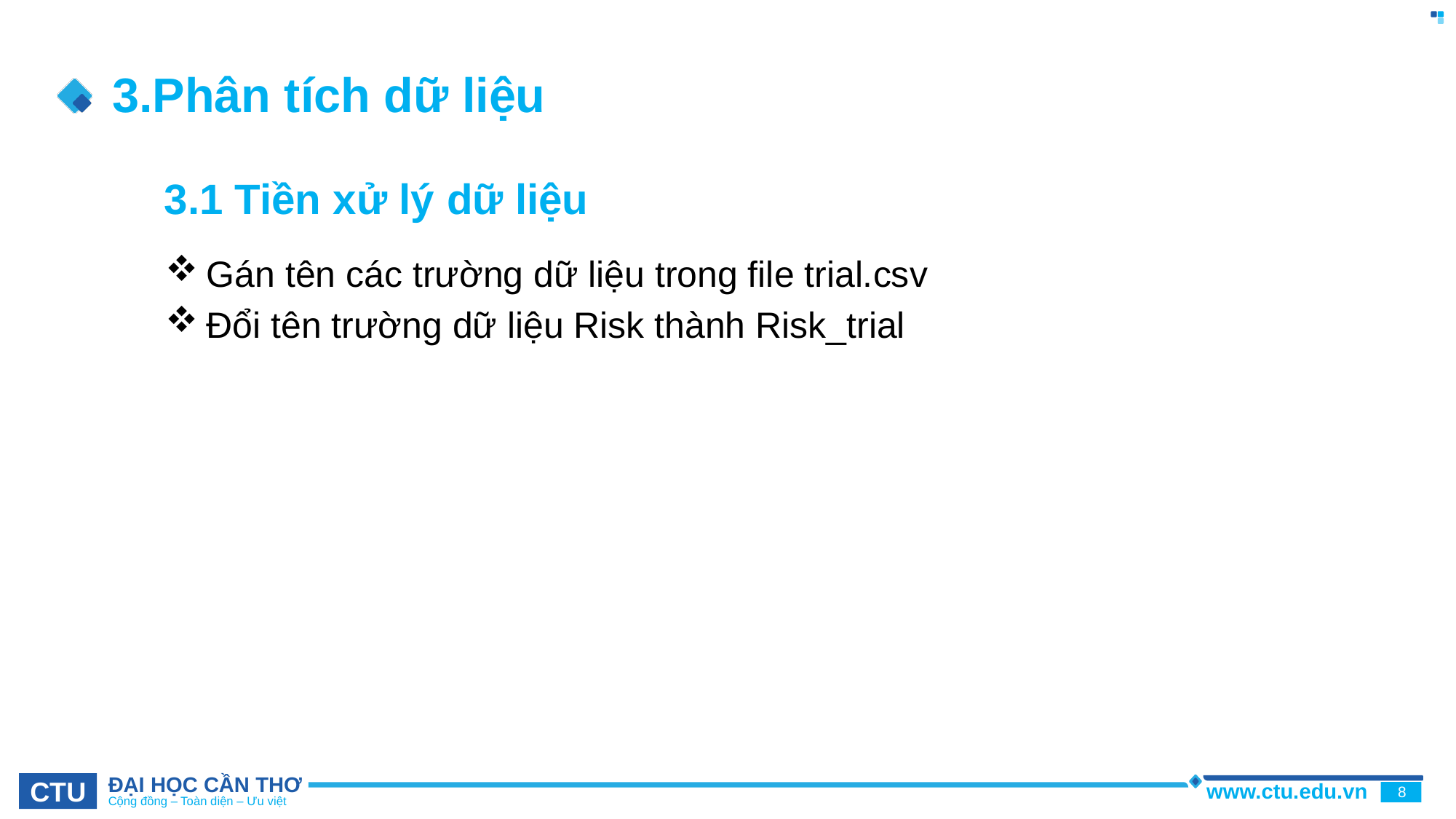

# 3.Phân tích dữ liệu
3.1 Tiền xử lý dữ liệu
Gán tên các trường dữ liệu trong file trial.csv
Đổi tên trường dữ liệu Risk thành Risk_trial